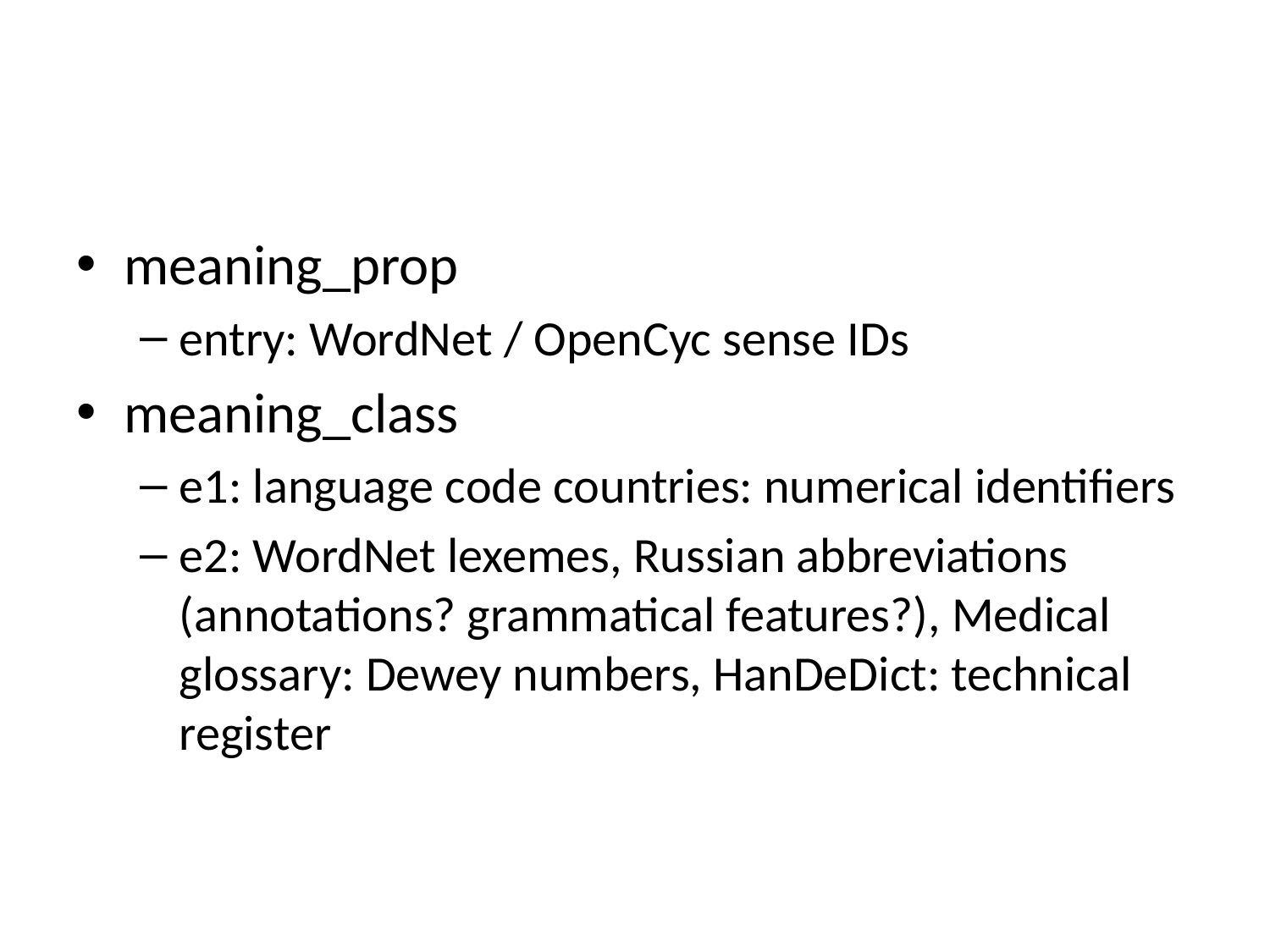

#
meaning_prop
entry: WordNet / OpenCyc sense IDs
meaning_class
e1: language code countries: numerical identifiers
e2: WordNet lexemes, Russian abbreviations (annotations? grammatical features?), Medical glossary: Dewey numbers, HanDeDict: technical register